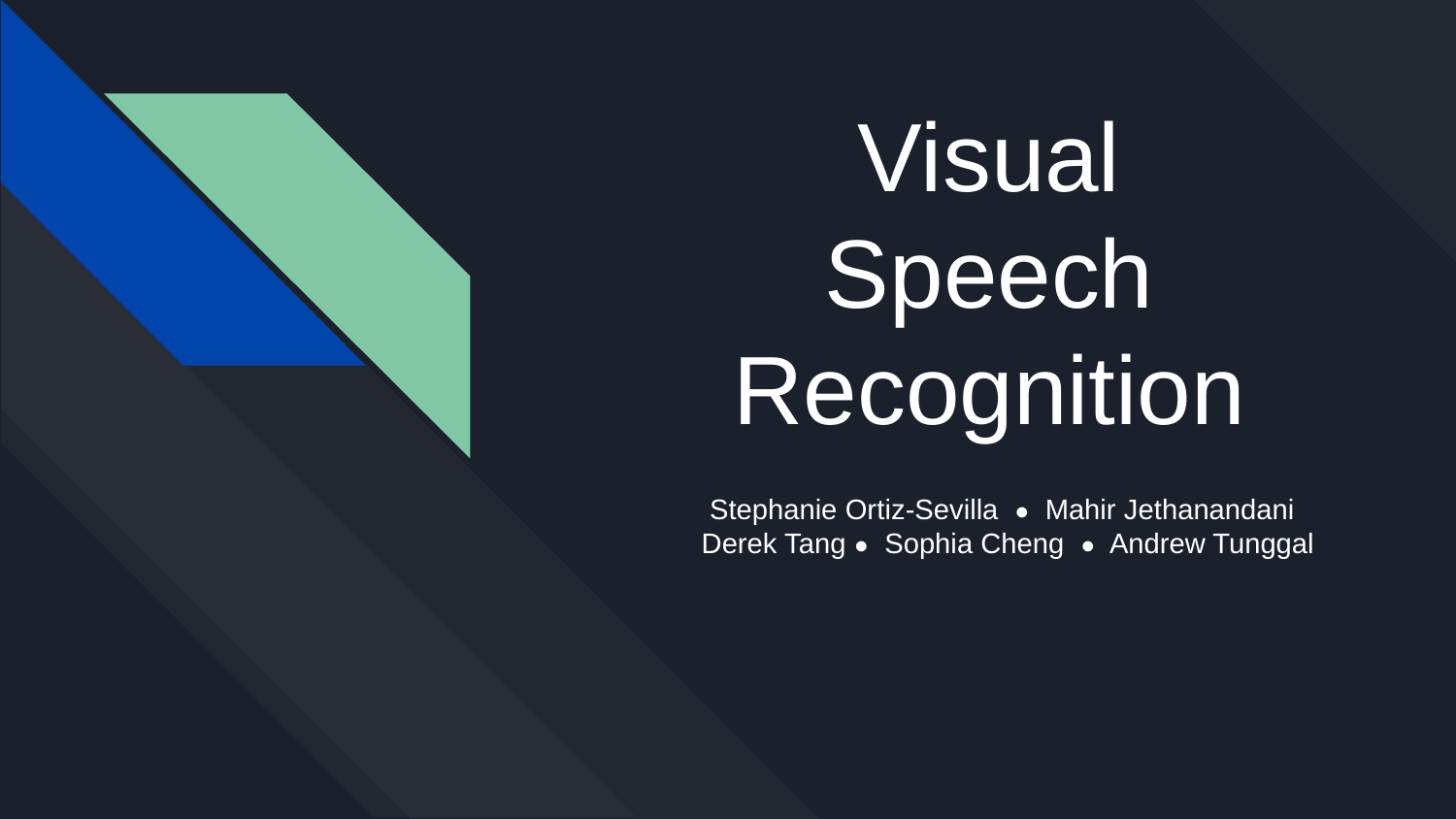

# Visual Speech Recognition

 Stephanie Ortiz-Sevilla  ●  Mahir Jethanandani Derek Tang ●  Sophia Cheng  ●  Andrew Tunggal